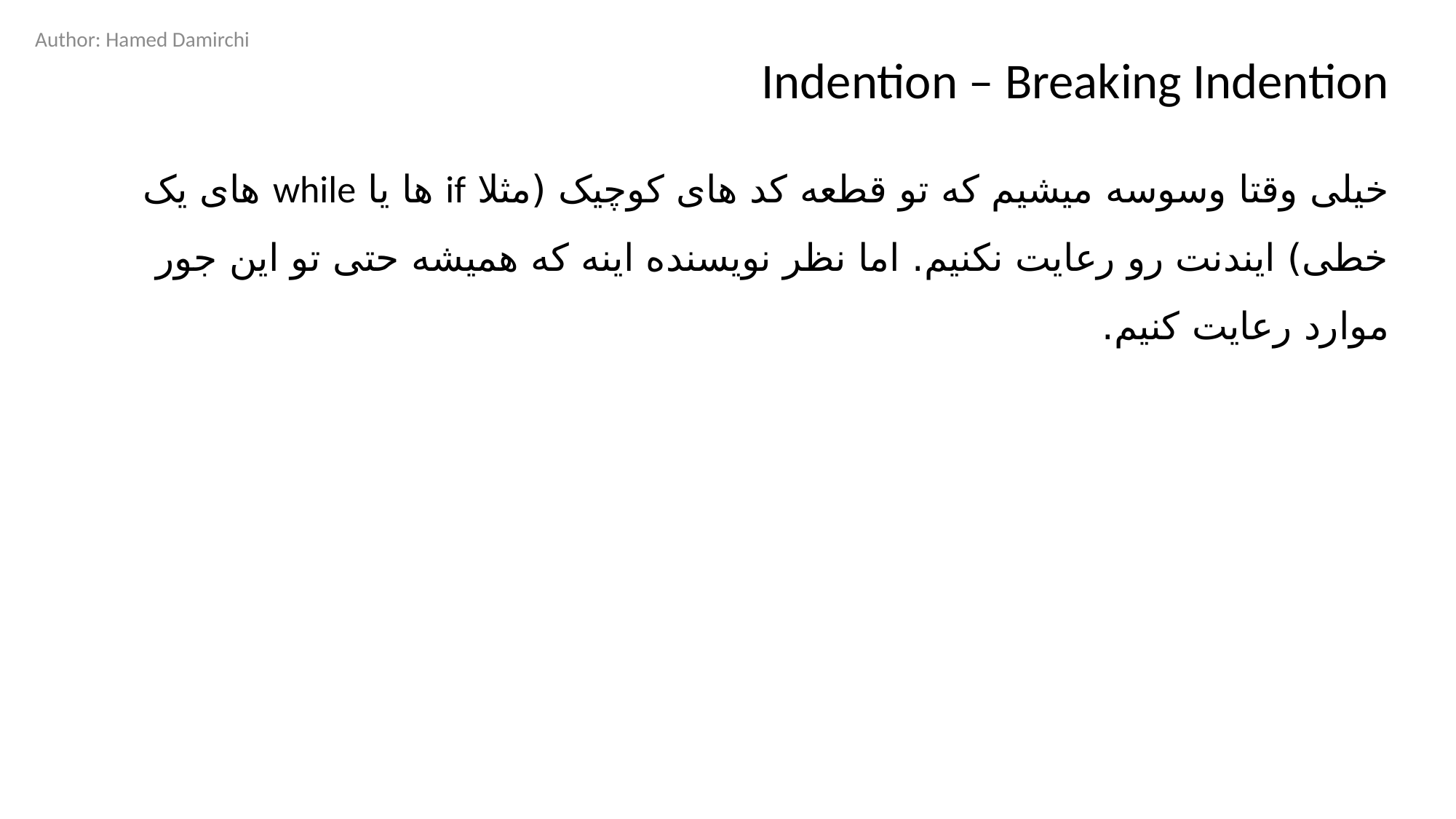

Author: Hamed Damirchi
# Indention – Breaking Indention
خیلی وقتا وسوسه میشیم که تو قطعه کد های کوچیک (مثلا if ها یا while های یک خطی) ایندنت رو رعایت نکنیم. اما نظر نویسنده اینه که همیشه حتی تو این جور موارد رعایت کنیم.